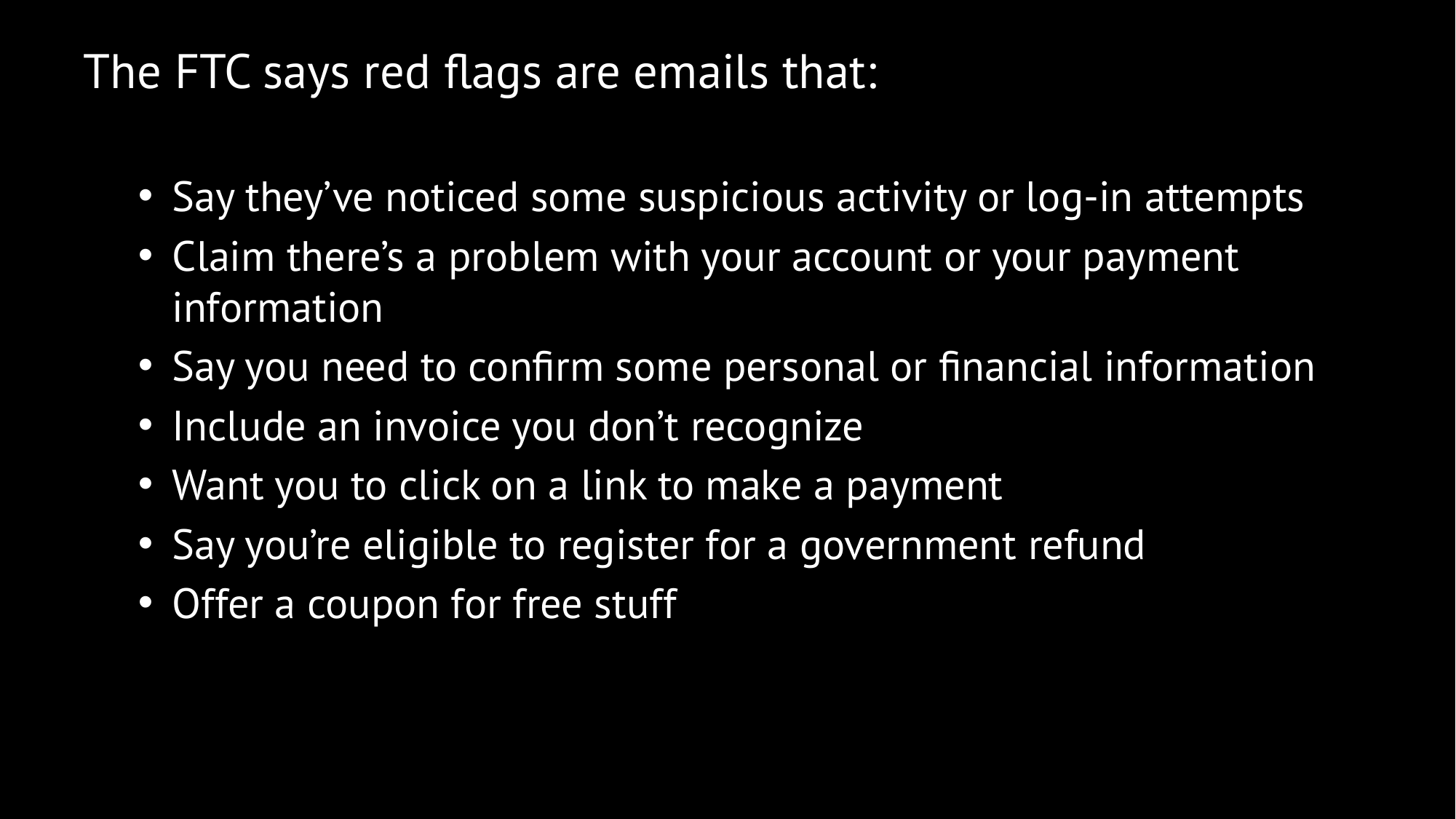

# The FTC says red flags are emails that:
Say they’ve noticed some suspicious activity or log-in attempts
Claim there’s a problem with your account or your payment information
Say you need to confirm some personal or financial information
Include an invoice you don’t recognize
Want you to click on a link to make a payment
Say you’re eligible to register for a government refund
Offer a coupon for free stuff